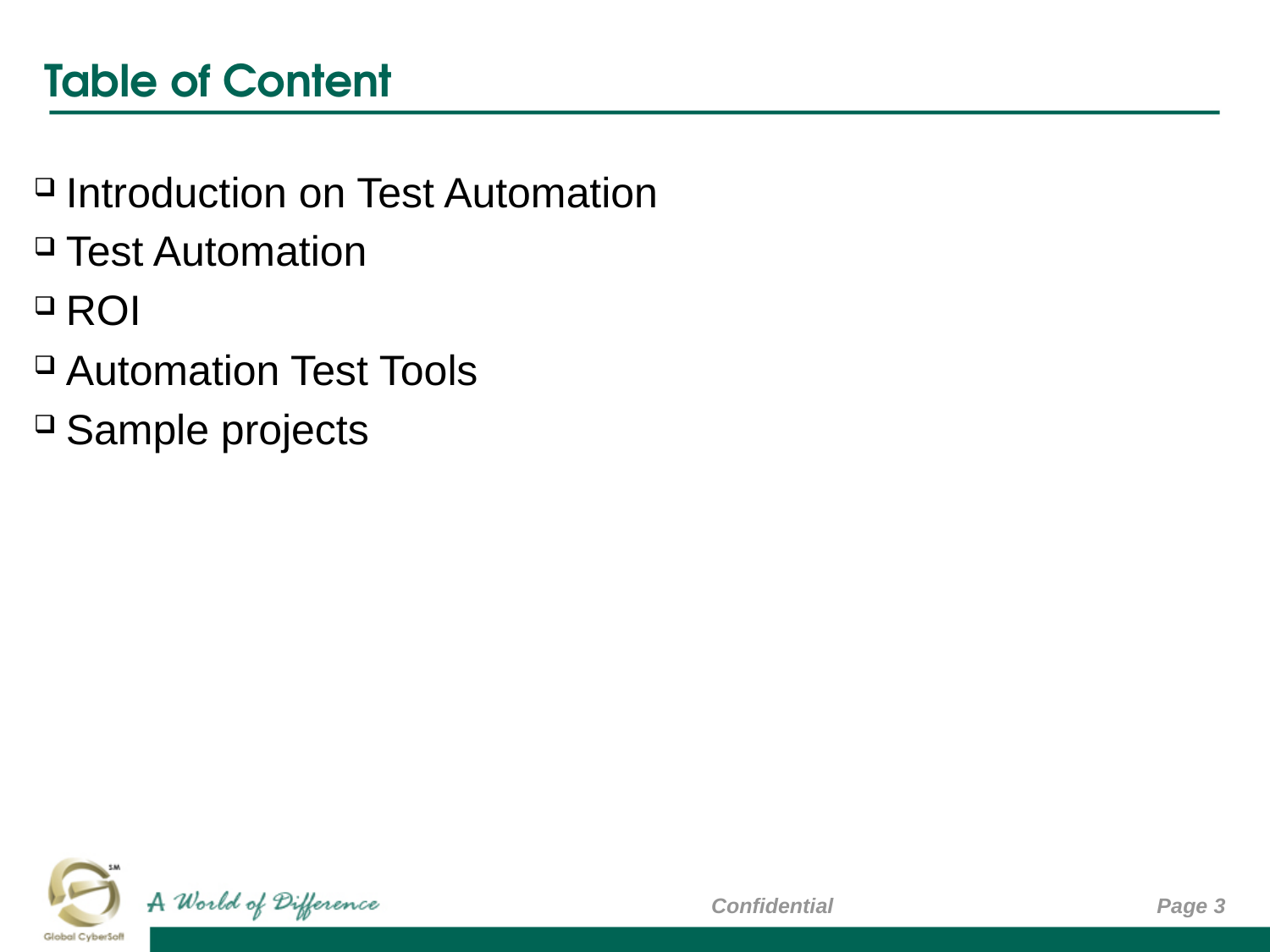

# Table of Content
Introduction on Test Automation
Test Automation
ROI
Automation Test Tools
Sample projects

Confidential
Page 3